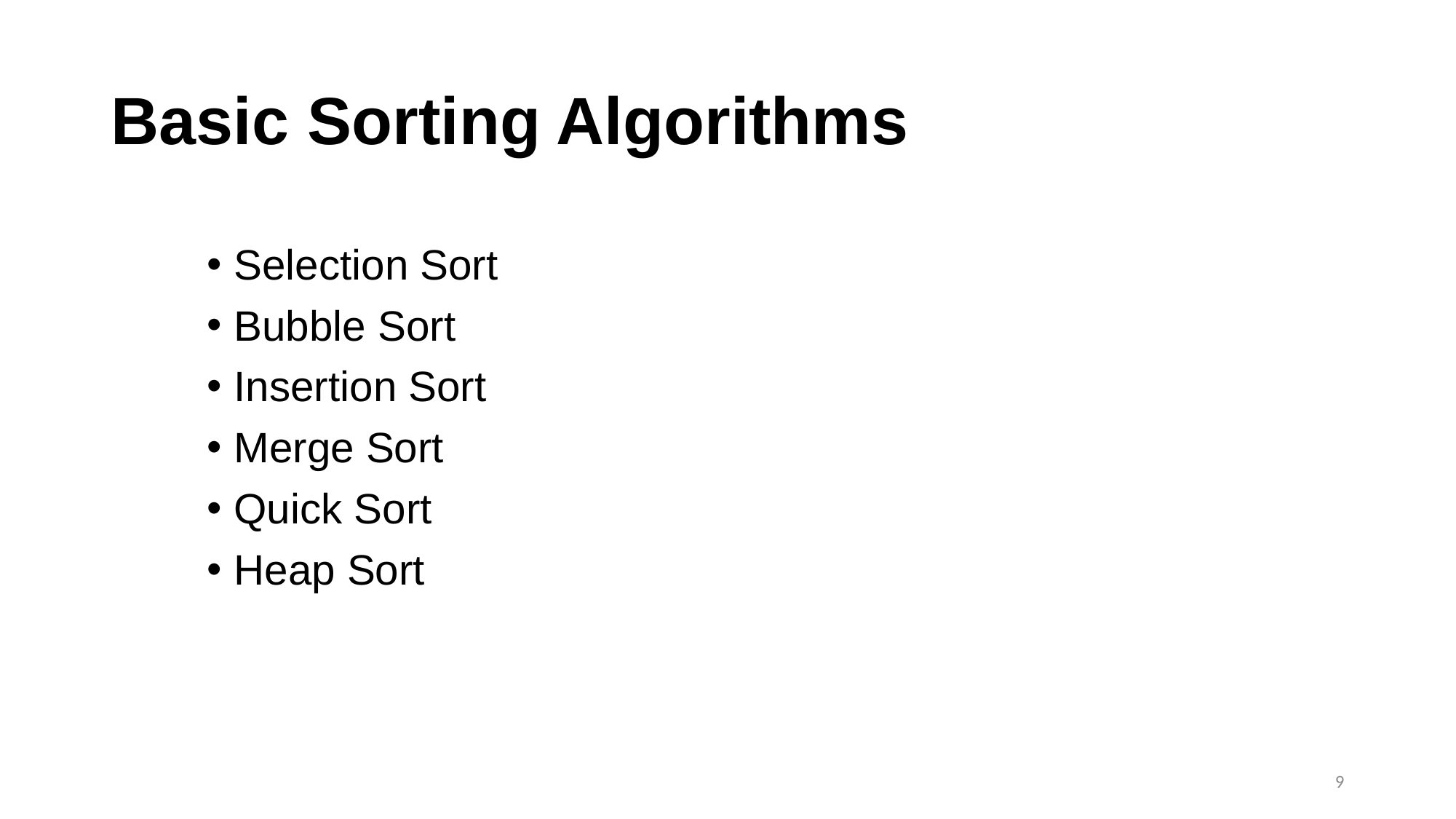

# Basic Sorting Algorithms
Selection Sort
Bubble Sort
Insertion Sort
Merge Sort
Quick Sort
Heap Sort

9